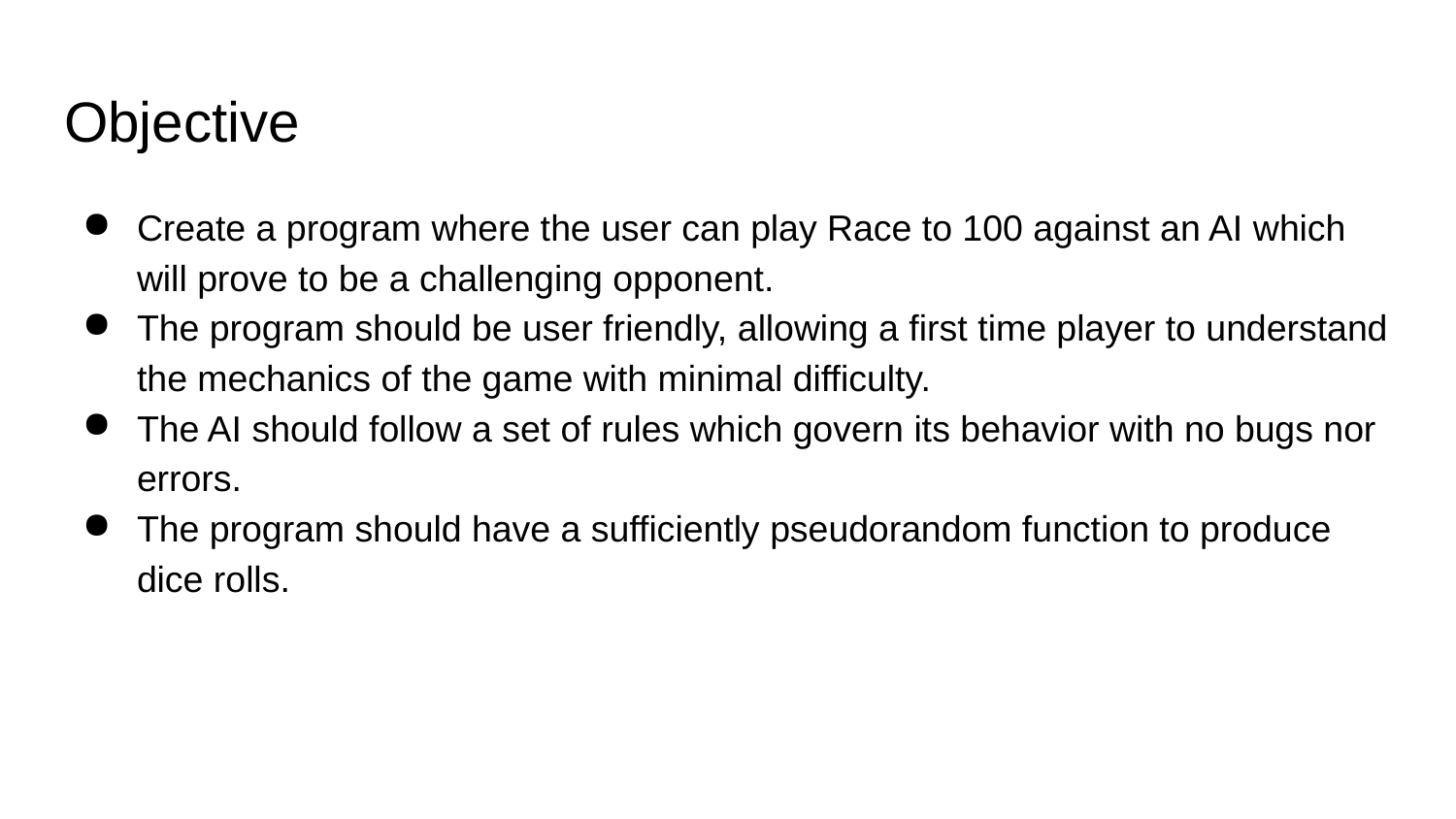

# Objective
Create a program where the user can play Race to 100 against an AI which will prove to be a challenging opponent.
The program should be user friendly, allowing a first time player to understand the mechanics of the game with minimal difficulty.
The AI should follow a set of rules which govern its behavior with no bugs nor errors.
The program should have a sufficiently pseudorandom function to produce dice rolls.